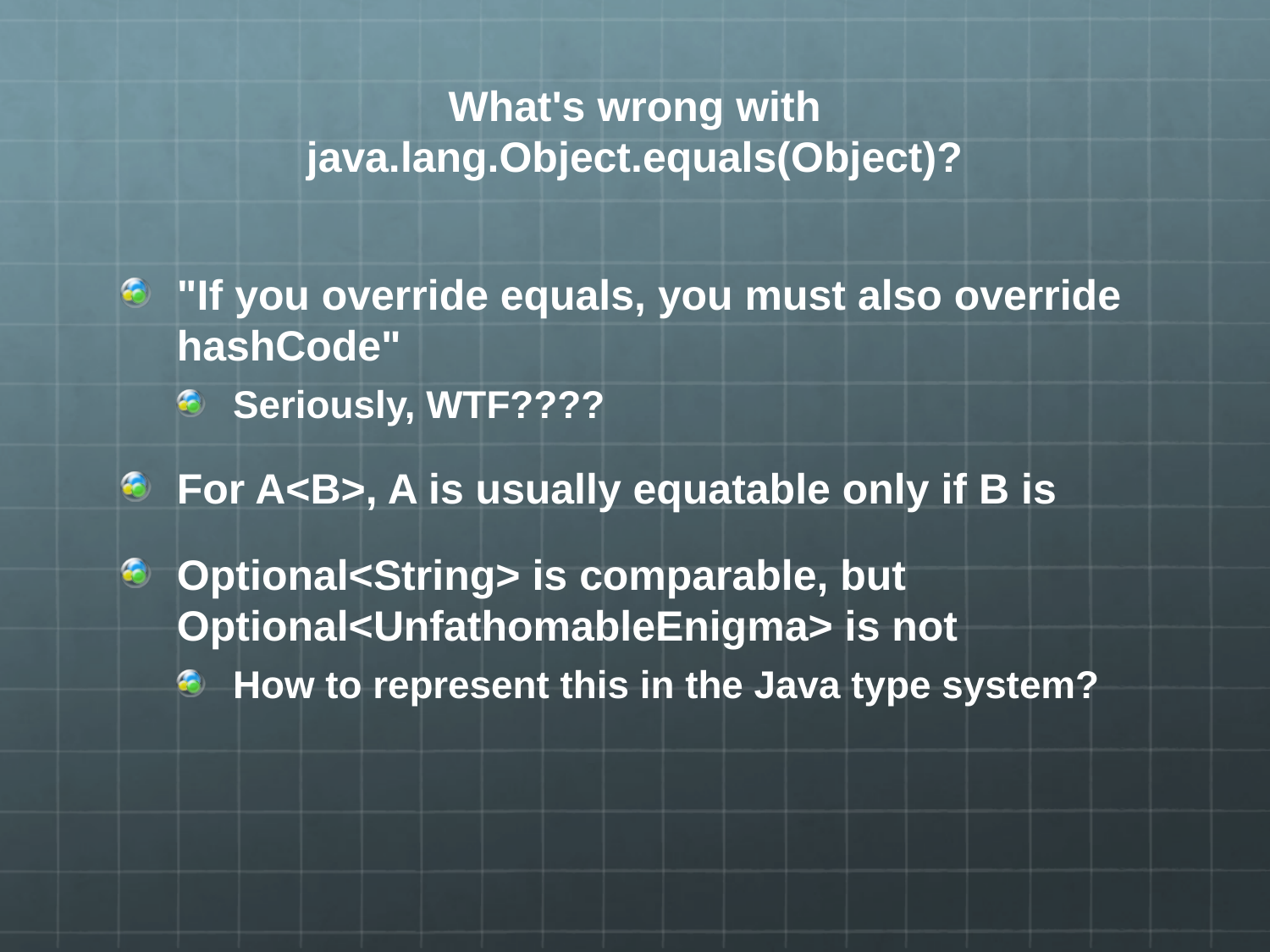

# What's wrong with java.lang.Object.equals(Object)?
"If you override equals, you must also override hashCode"
Seriously, WTF????
For A<B>, A is usually equatable only if B is
Optional<String> is comparable, but
Optional<UnfathomableEnigma> is not
How to represent this in the Java type system?